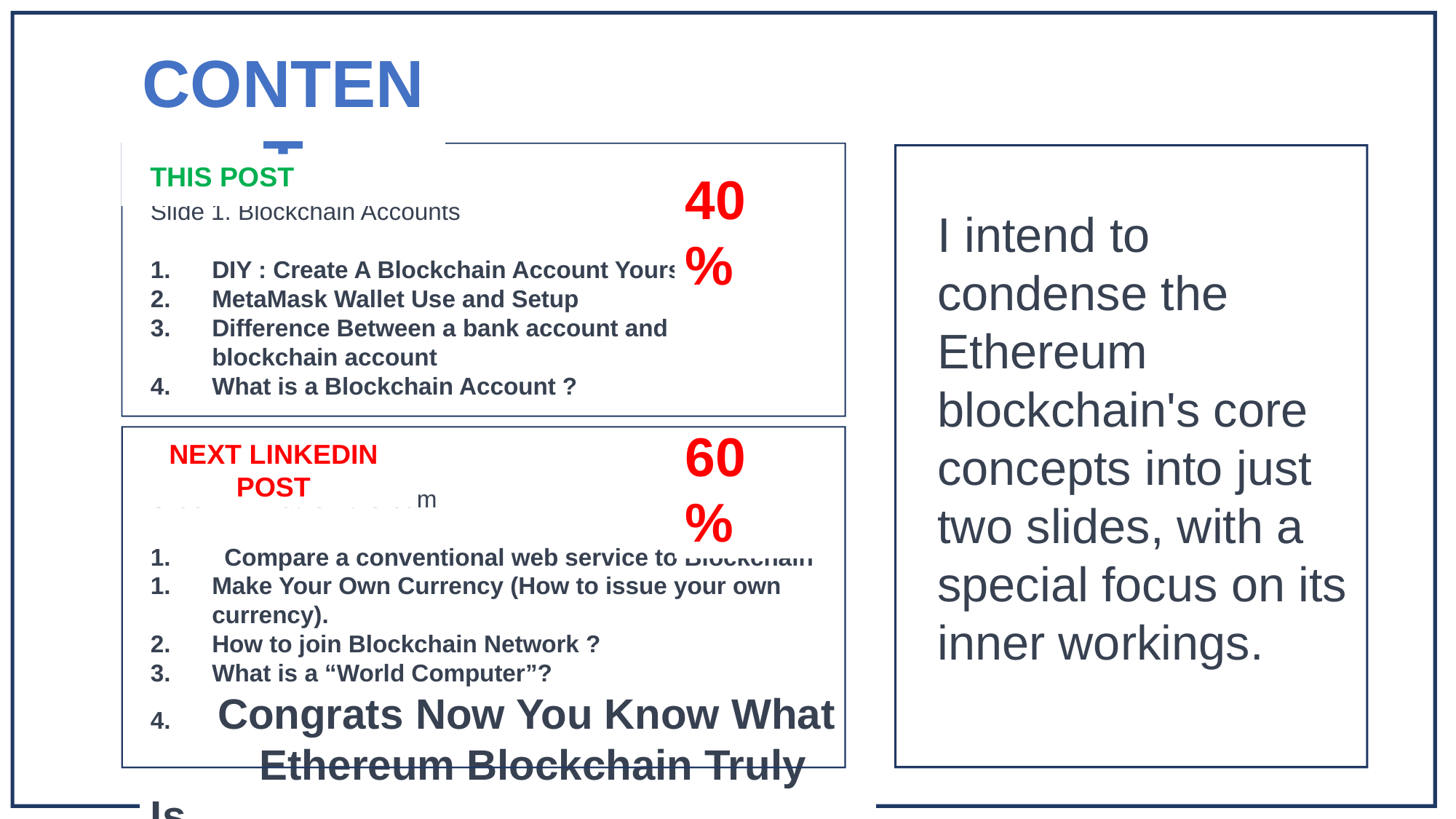

CONTENT

THIS POST
40 %
Slide 1. Blockchain Accounts

DIY : Create A Blockchain Account Yourself
MetaMask Wallet Use and Setup
Difference Between a bank account and blockchain account
What is a Blockchain Account ?
I intend to condense the Ethereum blockchain's core concepts into just two slides, with a special focus on its inner workings.
60 %

NEXT LINKEDIN POST
Slide 2.  What is Ethereum

1.        Compare a conventional web service to Blockchain
Make Your Own Currency (How to issue your own currency).
How to join Blockchain Network ?
What is a “World Computer”?
4.       Congrats Now You Know What     	Ethereum Blockchain Truly Is….